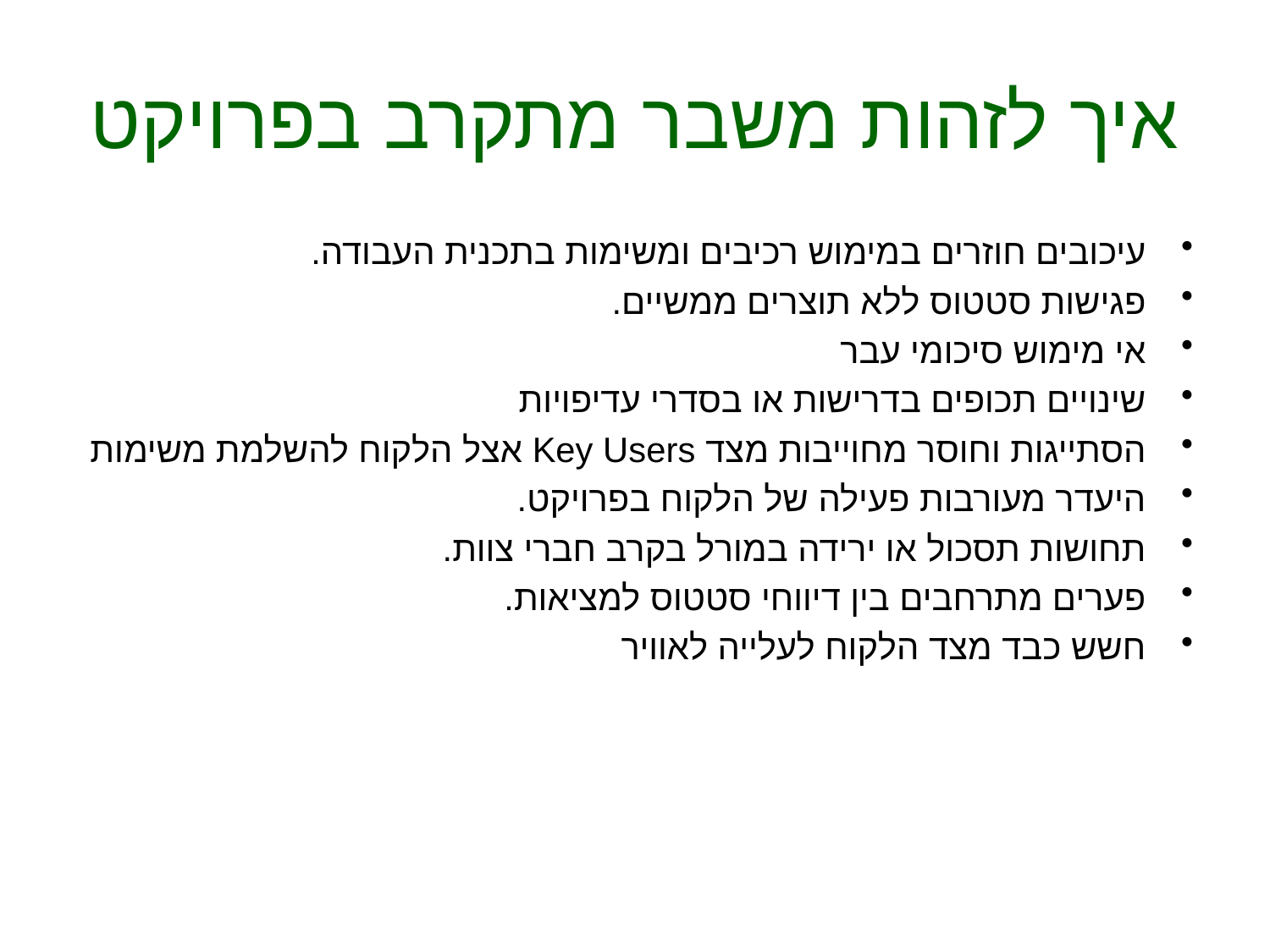

# איך לזהות משבר מתקרב בפרויקט

עיכובים חוזרים במימוש רכיבים ומשימות בתכנית העבודה.
פגישות סטטוס ללא תוצרים ממשיים.
אי מימוש סיכומי עבר
שינויים תכופים בדרישות או בסדרי עדיפויות
הסתייגות וחוסר מחוייבות מצד Key Users אצל הלקוח להשלמת משימות
היעדר מעורבות פעילה של הלקוח בפרויקט.
תחושות תסכול או ירידה במורל בקרב חברי צוות.
פערים מתרחבים בין דיווחי סטטוס למציאות.
חשש כבד מצד הלקוח לעלייה לאוויר